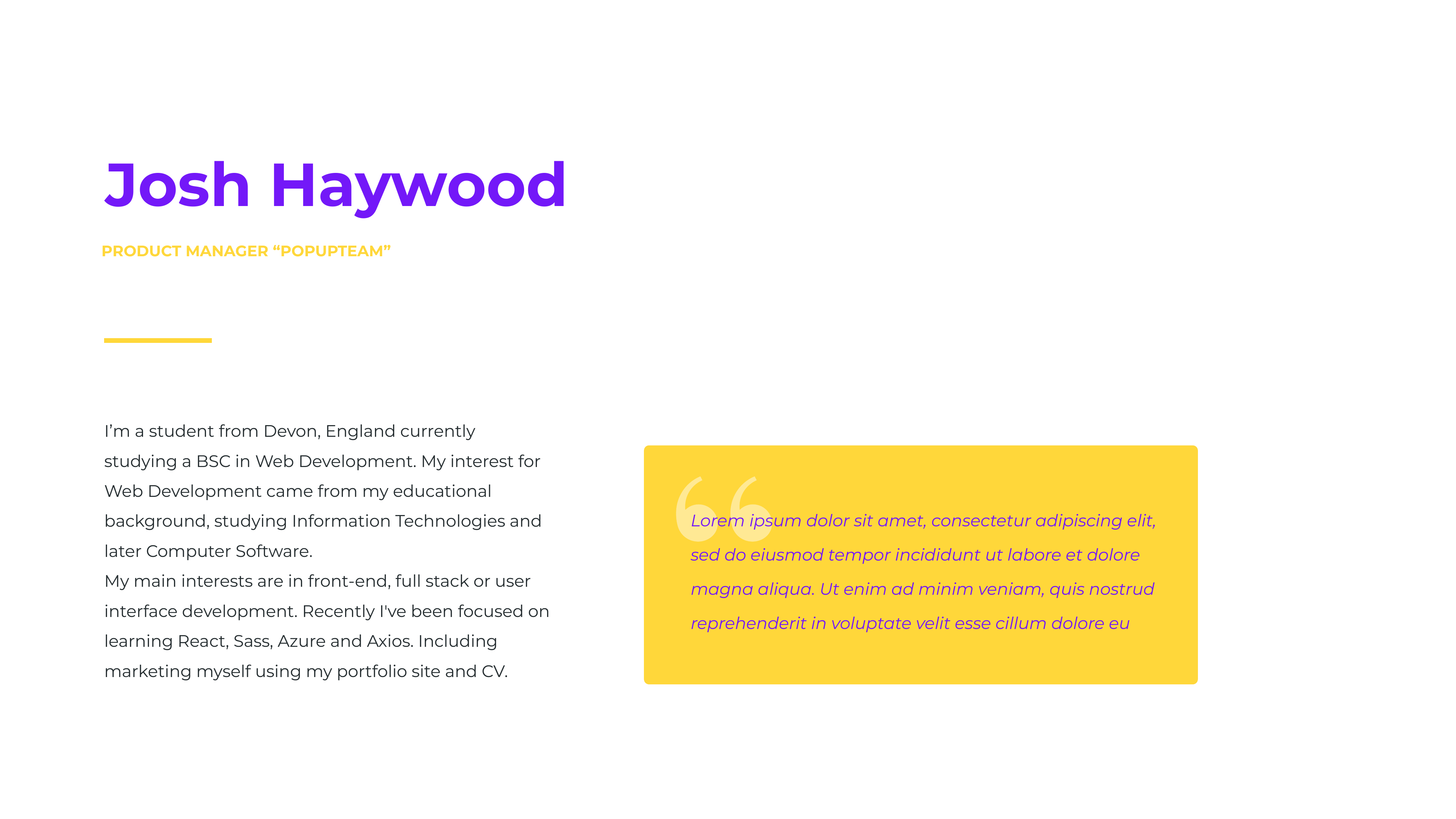

Josh Haywood
PRODUCT MANAGER “POPUPTEAM”
I’m a student from Devon, England currently studying a BSC in Web Development. My interest for Web Development came from my educational background, studying Information Technologies and later Computer Software.
My main interests are in front-end, full stack or user interface development. Recently I've been focused on learning React, Sass, Azure and Axios. Including marketing myself using my portfolio site and CV.

Lorem ipsum dolor sit amet, consectetur adipiscing elit, sed do eiusmod tempor incididunt ut labore et dolore magna aliqua. Ut enim ad minim veniam, quis nostrud reprehenderit in voluptate velit esse cillum dolore eu